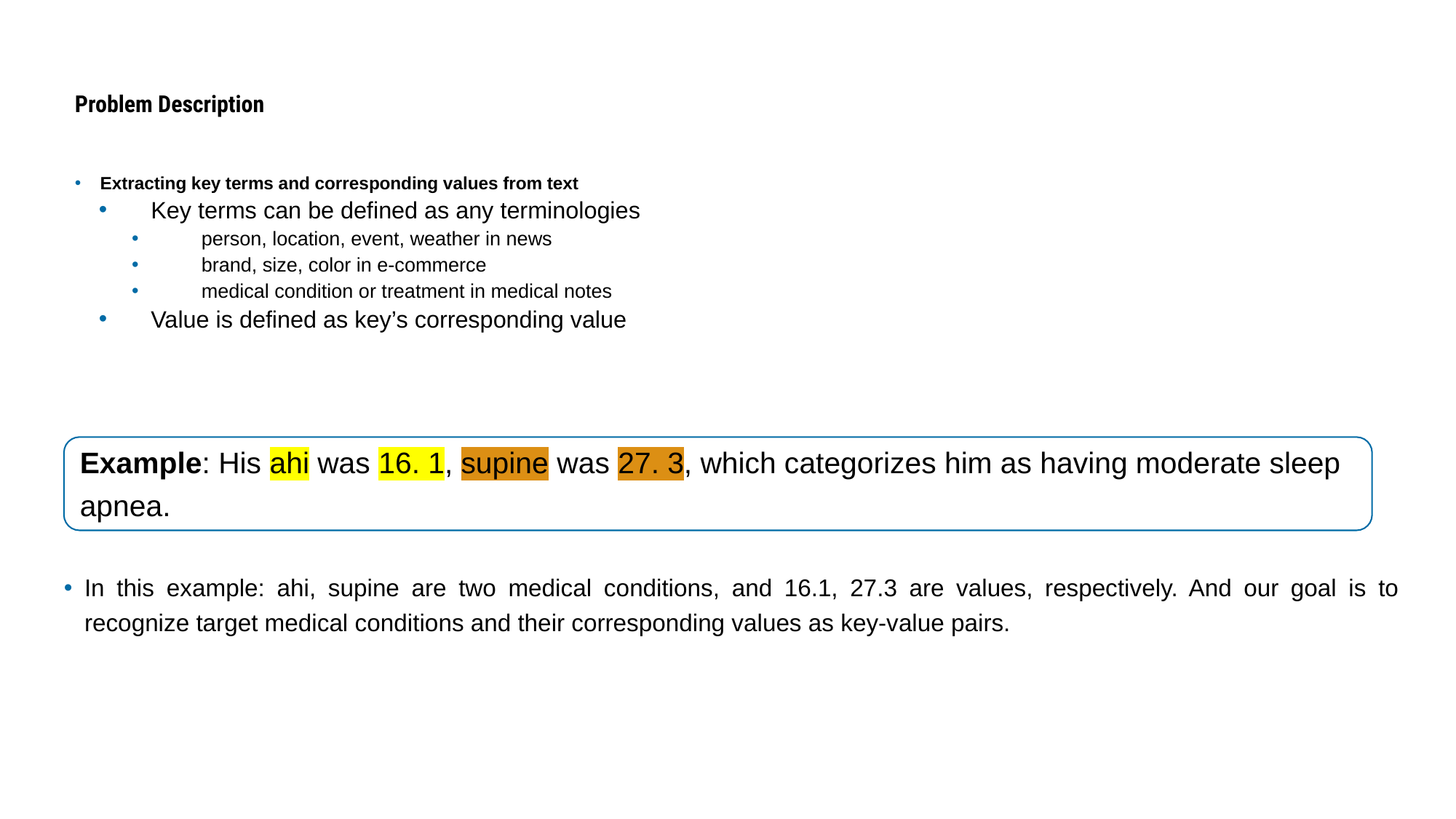

# Problem Description
Extracting key terms and corresponding values from text
Key terms can be defined as any terminologies
person, location, event, weather in news
brand, size, color in e-commerce
medical condition or treatment in medical notes
Value is defined as key’s corresponding value

Example: His ahi was 16. 1, supine was 27. 3, which categorizes him as having moderate sleep apnea.
In this example: ahi, supine are two medical conditions, and 16.1, 27.3 are values, respectively. And our goal is to recognize target medical conditions and their corresponding values as key-value pairs.